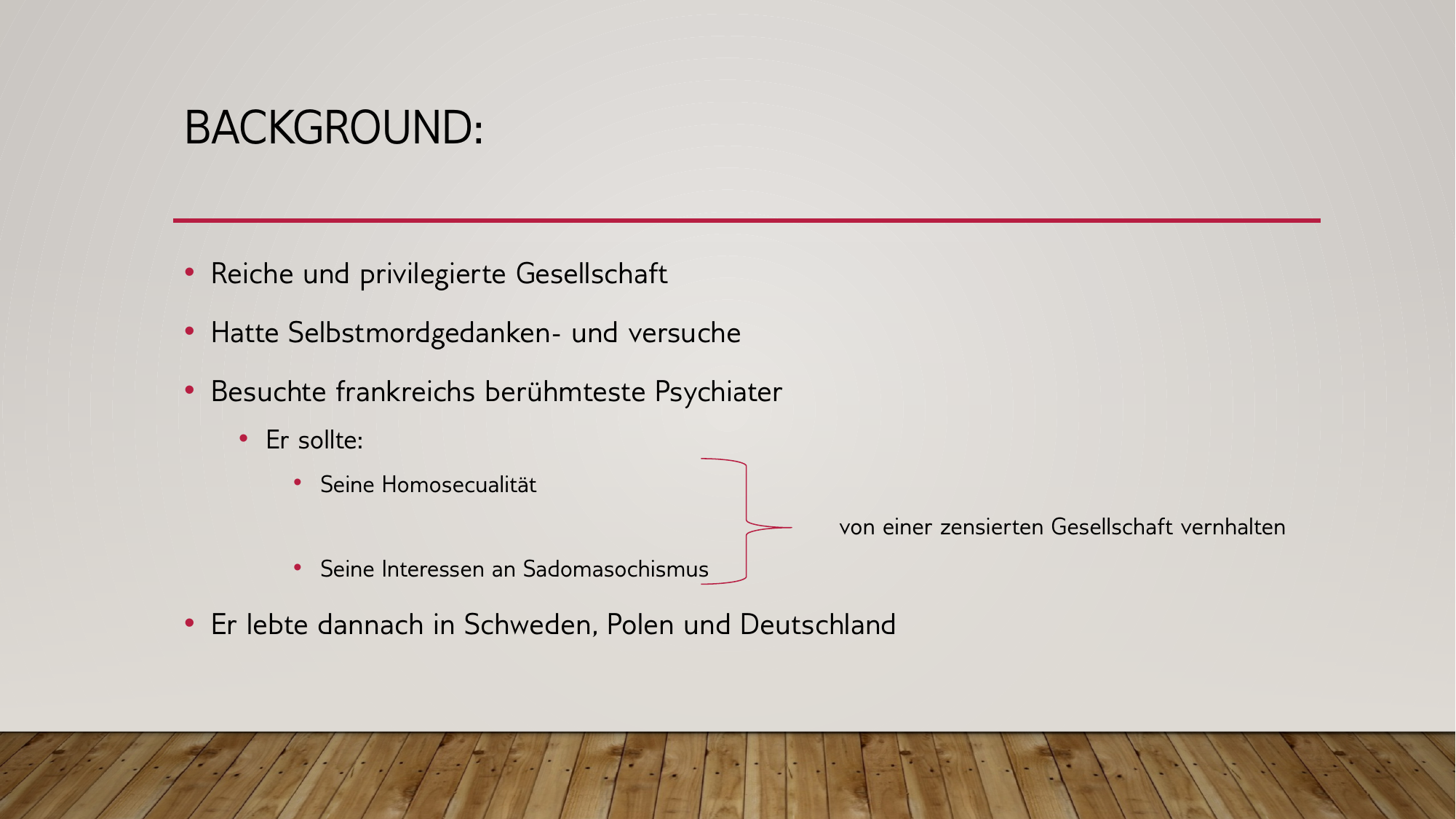

# Background:
Reiche und privilegierte Gesellschaft
Hatte Selbstmordgedanken- und versuche
Besuchte frankreichs berühmteste Psychiater
Er sollte:
Seine Homosecualität
					von einer zensierten Gesellschaft vernhalten
Seine Interessen an Sadomasochismus
Er lebte dannach in Schweden, Polen und Deutschland